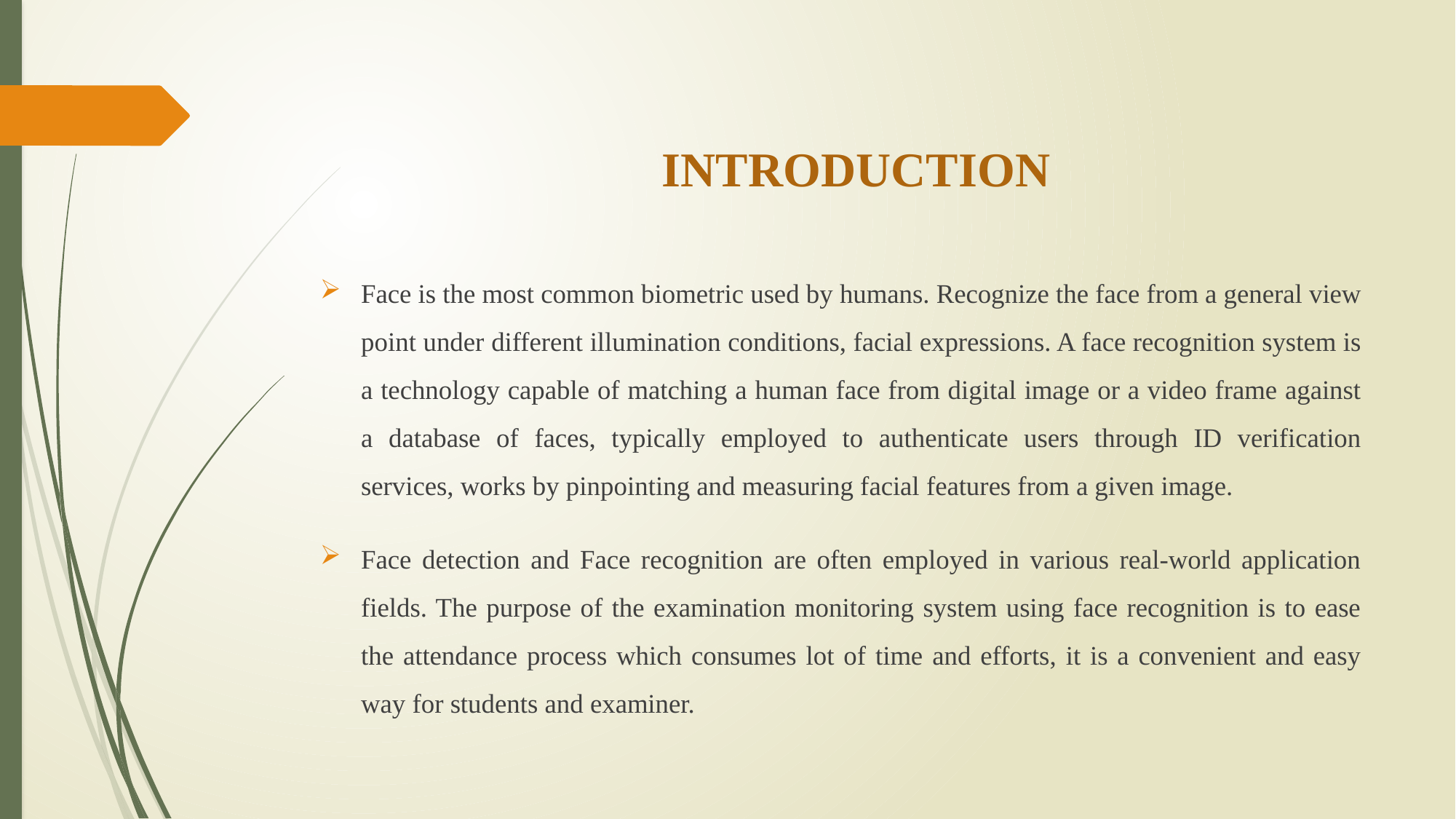

# INTRODUCTION
Face is the most common biometric used by humans. Recognize the face from a general view point under different illumination conditions, facial expressions. A face recognition system is a technology capable of matching a human face from digital image or a video frame against a database of faces, typically employed to authenticate users through ID verification services, works by pinpointing and measuring facial features from a given image.
Face detection and Face recognition are often employed in various real-world application fields. The purpose of the examination monitoring system using face recognition is to ease the attendance process which consumes lot of time and efforts, it is a convenient and easy way for students and examiner.